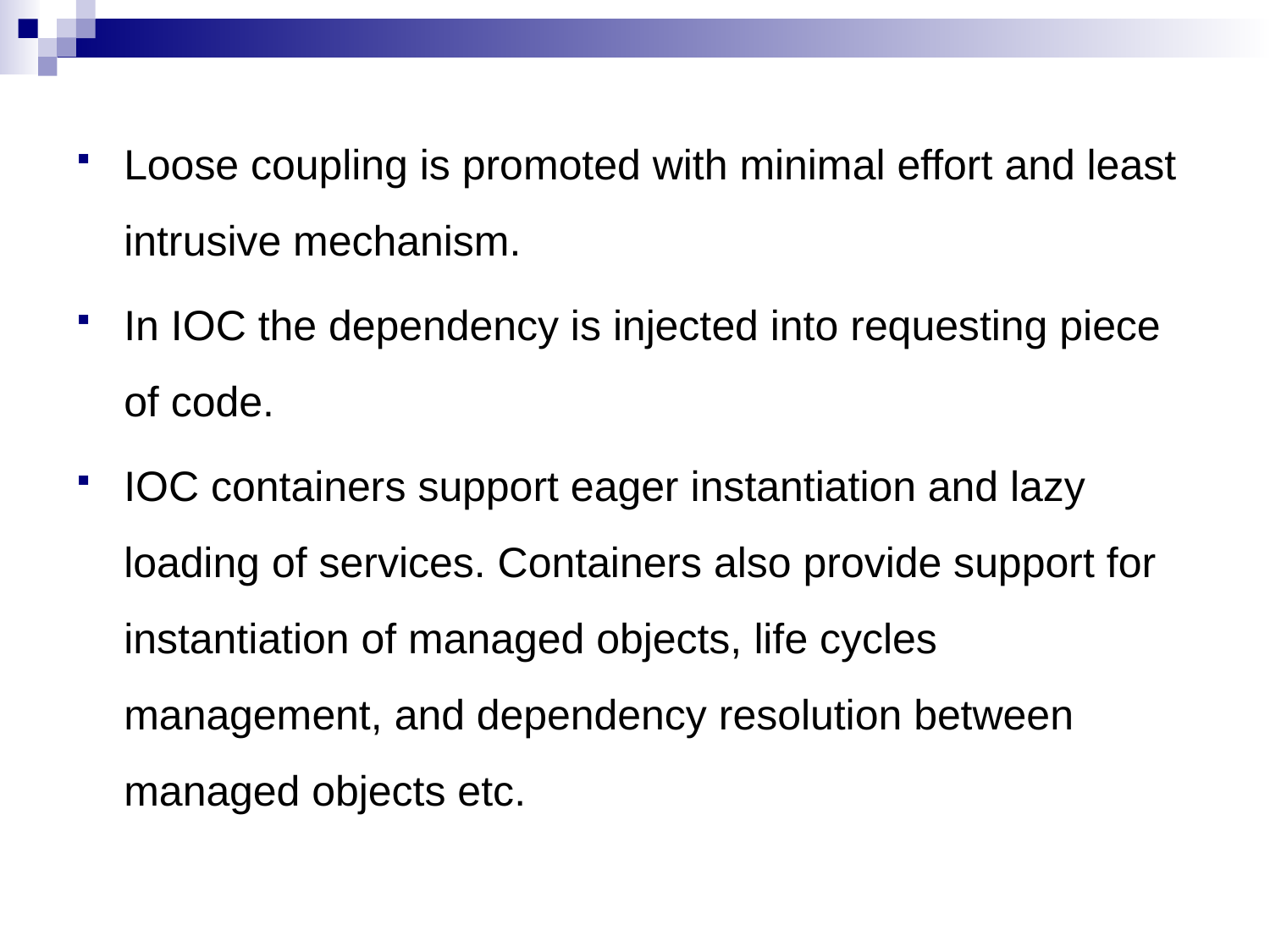

Loose coupling is promoted with minimal effort and least intrusive mechanism.
In IOC the dependency is injected into requesting piece of code.
IOC containers support eager instantiation and lazy loading of services. Containers also provide support for instantiation of managed objects, life cycles management, and dependency resolution between managed objects etc.